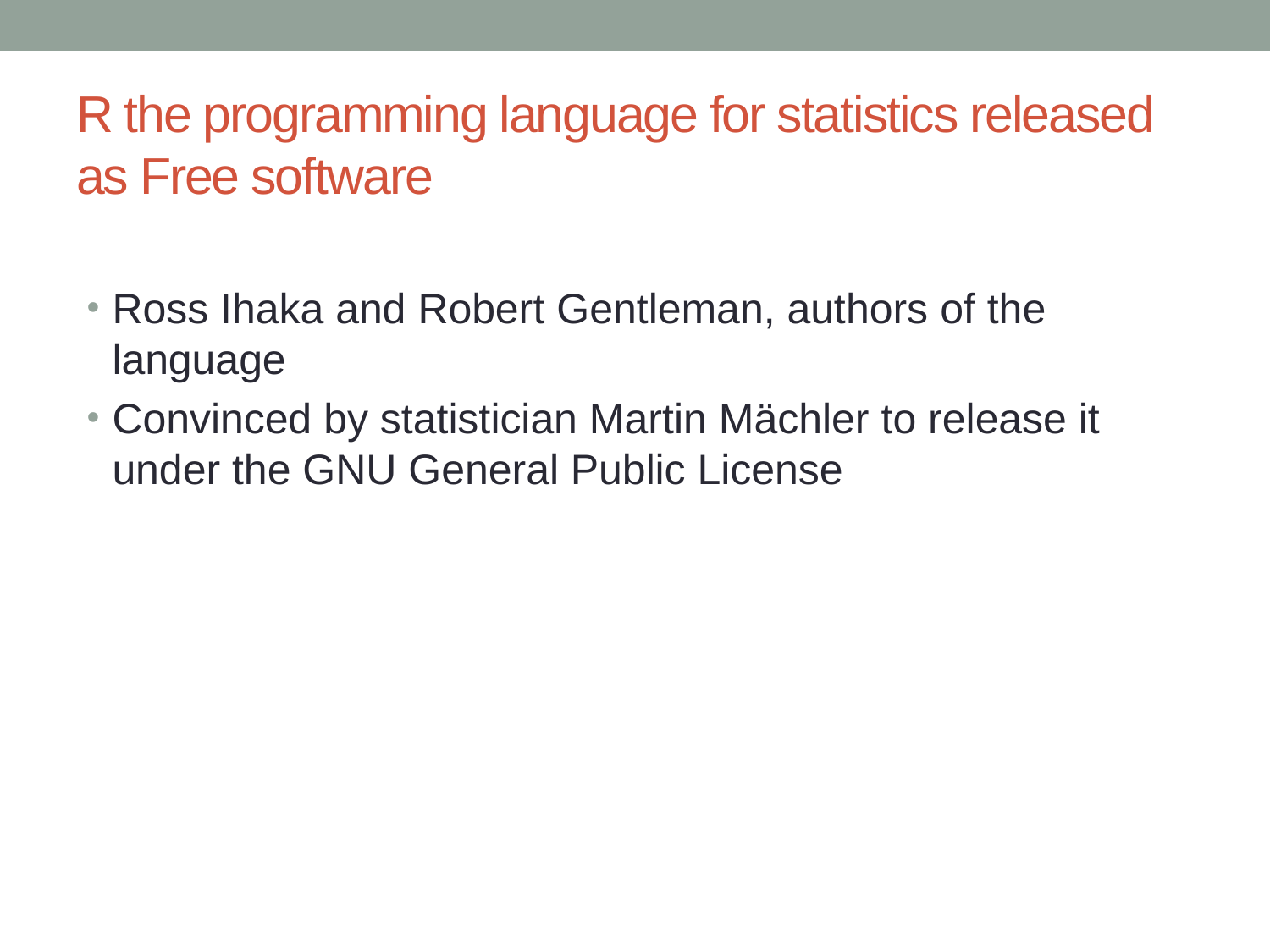

# R the programming language for statistics released as Free software
Ross Ihaka and Robert Gentleman, authors of the language
Convinced by statistician Martin Mächler to release it under the GNU General Public License